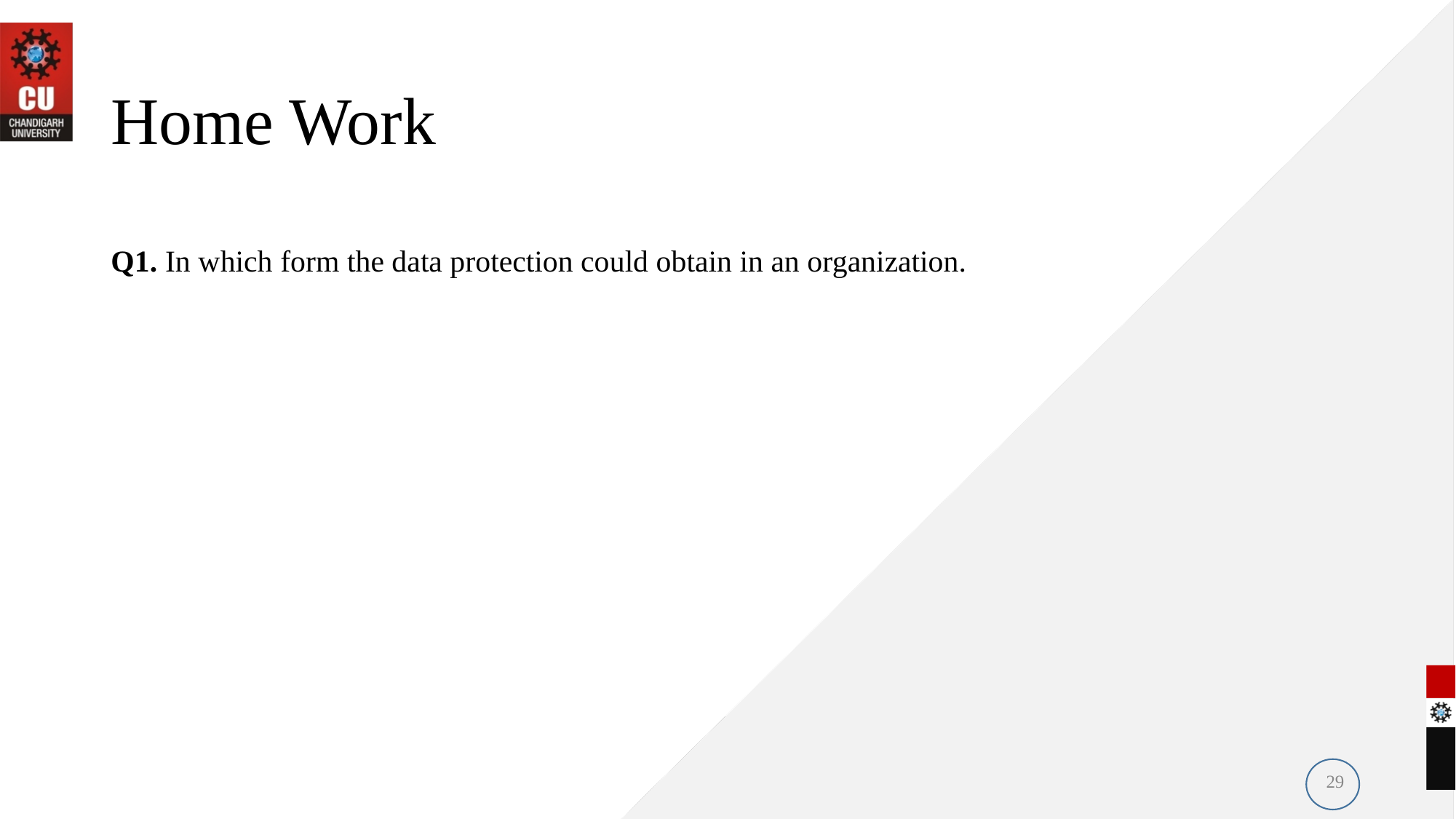

# Home Work
Q1. In which form the data protection could obtain in an organization.
29